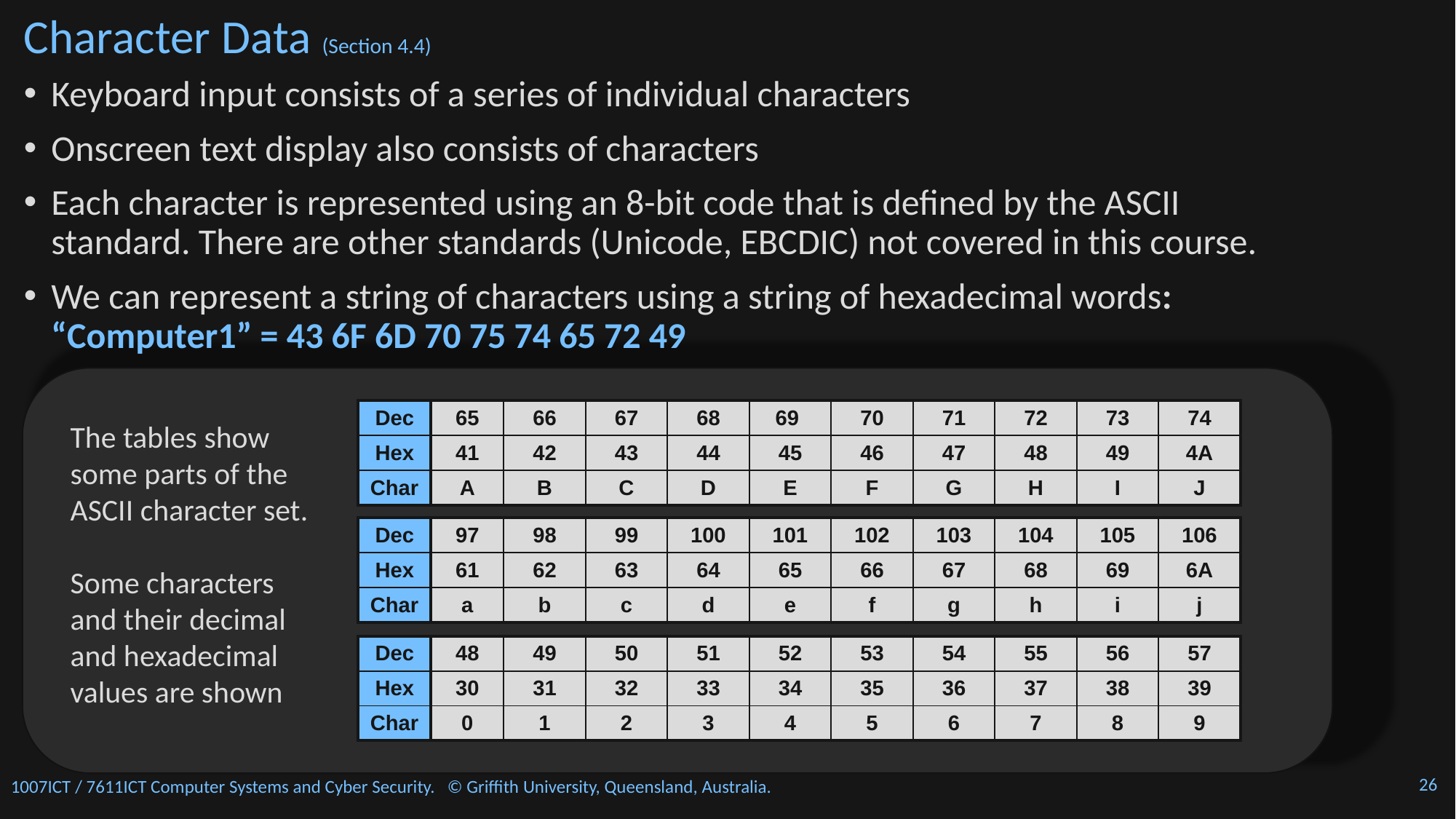

# Character Data (Section 4.4)
Keyboard input consists of a series of individual characters
Onscreen text display also consists of characters
Each character is represented using an 8-bit code that is defined by the ASCII standard. There are other standards (Unicode, EBCDIC) not covered in this course.
We can represent a string of characters using a string of hexadecimal words: “Computer1” = 43 6F 6D 70 75 74 65 72 49

| Dec | 65 | 66 | 67 | 68 | 69 | 70 | 71 | 72 | 73 | 74 |
| --- | --- | --- | --- | --- | --- | --- | --- | --- | --- | --- |
| Hex | 41 | 42 | 43 | 44 | 45 | 46 | 47 | 48 | 49 | 4A |
| Char | A | B | C | D | E | F | G | H | I | J |
The tables show some parts of the ASCII character set.

Some characters and their decimal and hexadecimal values are shown
| Dec | 97 | 98 | 99 | 100 | 101 | 102 | 103 | 104 | 105 | 106 |
| --- | --- | --- | --- | --- | --- | --- | --- | --- | --- | --- |
| Hex | 61 | 62 | 63 | 64 | 65 | 66 | 67 | 68 | 69 | 6A |
| Char | a | b | c | d | e | f | g | h | i | j |
| Dec | 48 | 49 | 50 | 51 | 52 | 53 | 54 | 55 | 56 | 57 |
| --- | --- | --- | --- | --- | --- | --- | --- | --- | --- | --- |
| Hex | 30 | 31 | 32 | 33 | 34 | 35 | 36 | 37 | 38 | 39 |
| Char | 0 | 1 | 2 | 3 | 4 | 5 | 6 | 7 | 8 | 9 |